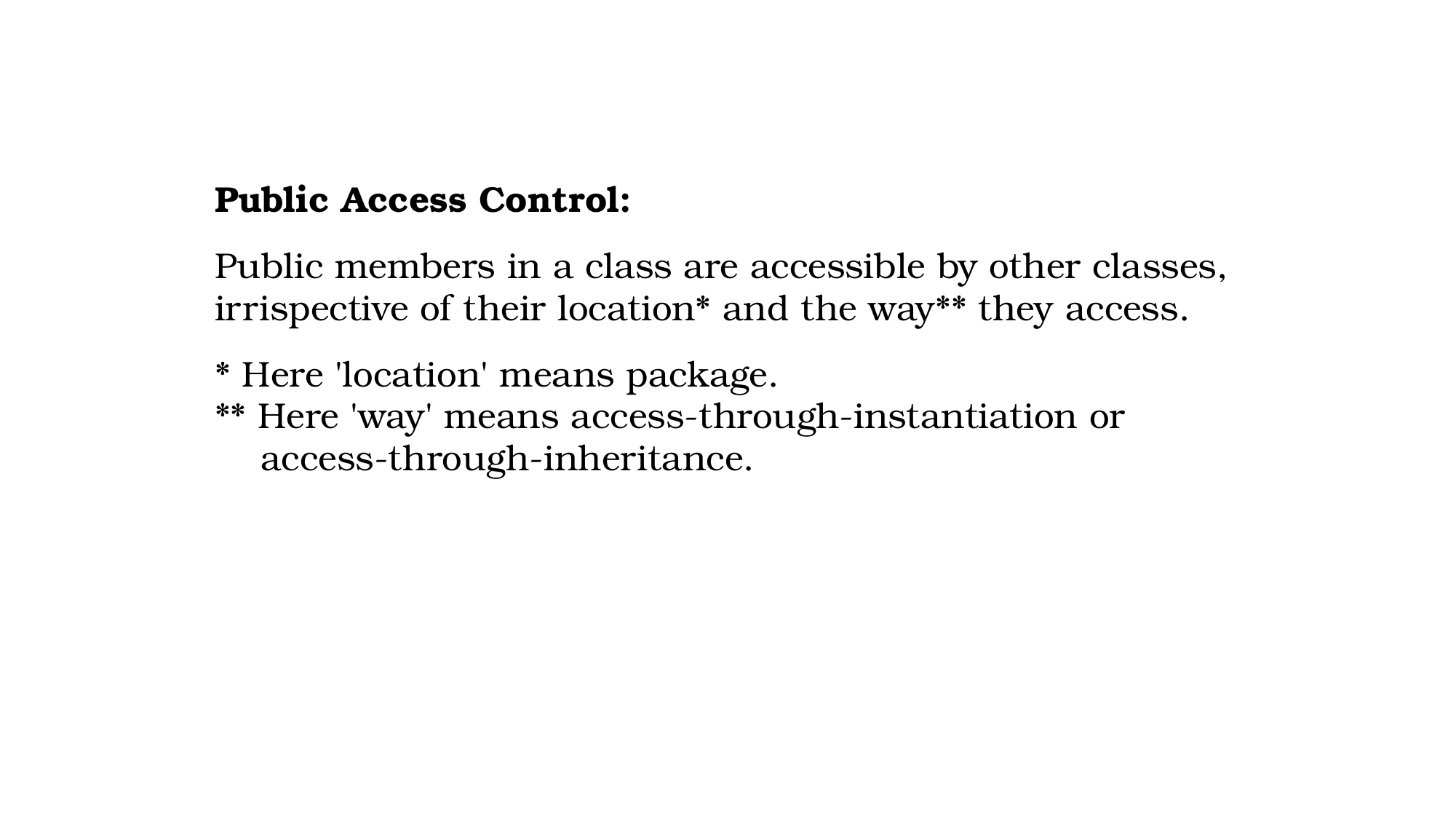

Public Access Control:

Public members in a class are accessible by other classes,
irrispective of their location* and the way** they access.

* Here 'location' means package.
** Here 'way' means access-through-instantiation or
    access-through-inheritance.